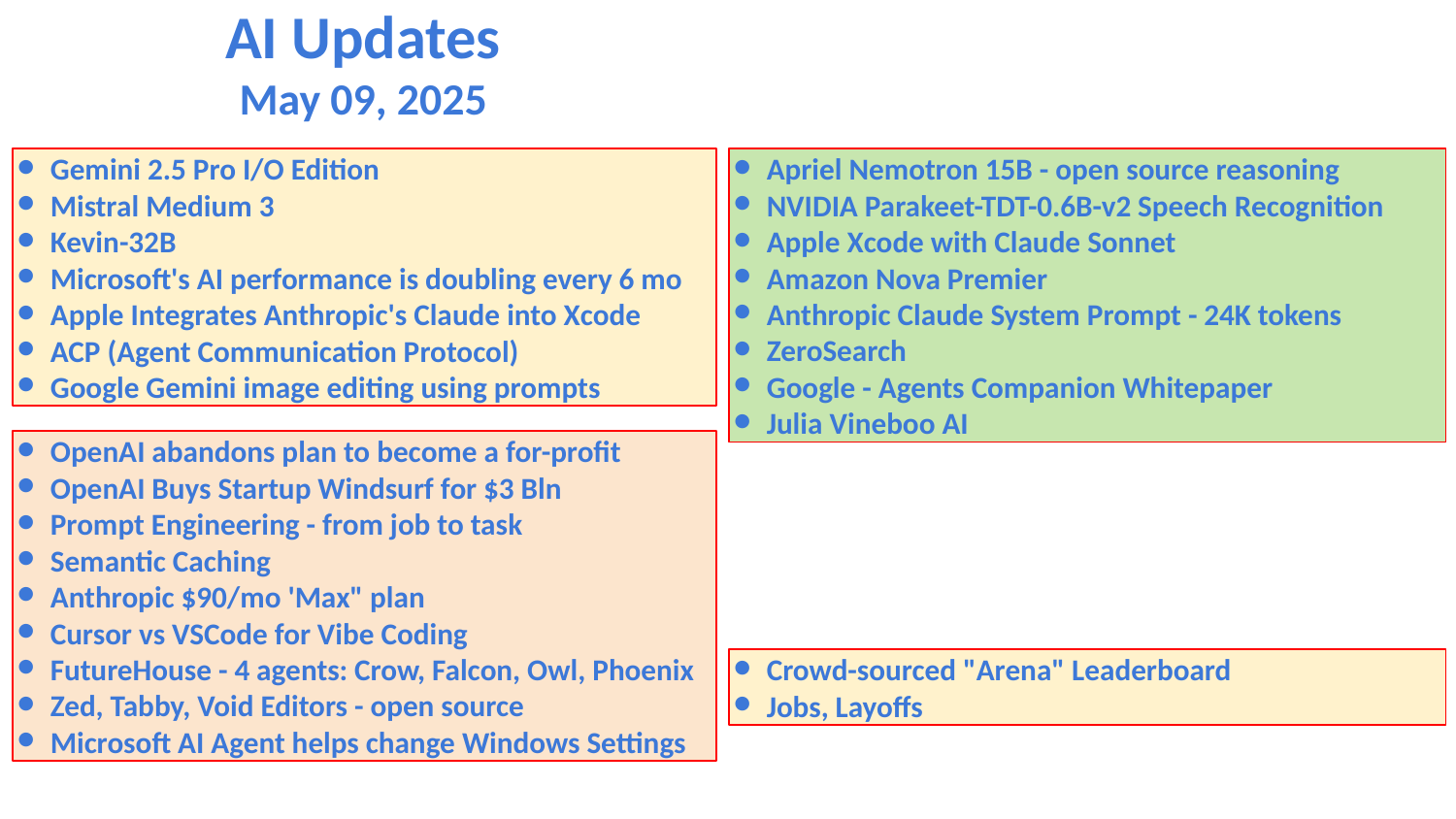

AI Updates
May 09, 2025
Apriel Nemotron 15B - open source reasoning
NVIDIA Parakeet-TDT-0.6B-v2 Speech Recognition
Apple Xcode with Claude Sonnet
Amazon Nova Premier
Anthropic Claude System Prompt - 24K tokens
ZeroSearch
Google - Agents Companion Whitepaper
Julia Vineboo AI
Gemini 2.5 Pro I/O Edition
Mistral Medium 3
Kevin-32B
Microsoft's AI performance is doubling every 6 mo
Apple Integrates Anthropic's Claude into Xcode
ACP (Agent Communication Protocol)
Google Gemini image editing using prompts
OpenAI abandons plan to become a for-profit
OpenAI Buys Startup Windsurf for $3 Bln
Prompt Engineering - from job to task
Semantic Caching
Anthropic $90/mo 'Max" plan
Cursor vs VSCode for Vibe Coding
FutureHouse - 4 agents: Crow, Falcon, Owl, Phoenix
Zed, Tabby, Void Editors - open source
Microsoft AI Agent helps change Windows Settings
Crowd-sourced "Arena" Leaderboard
Jobs, Layoffs